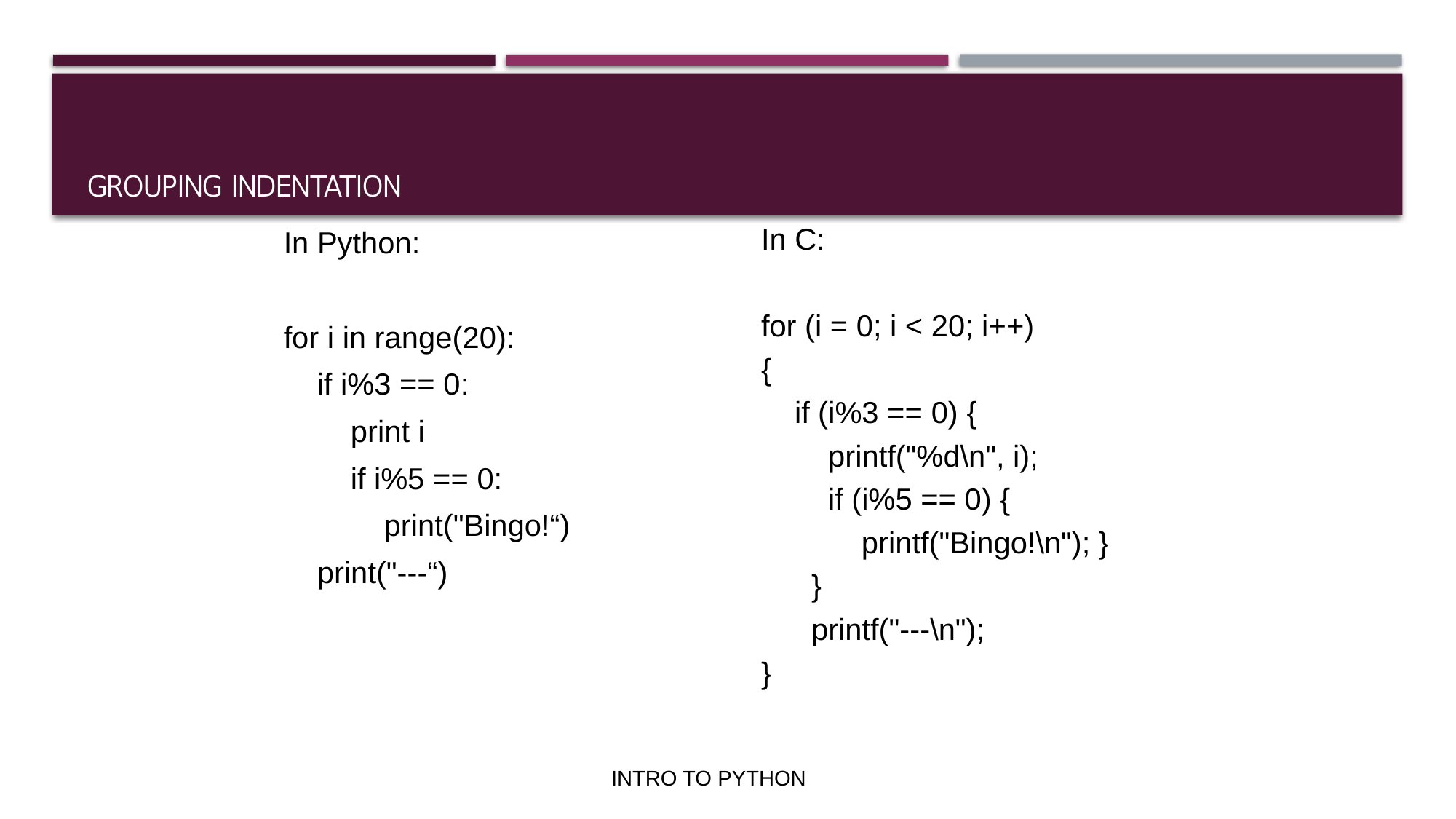

# Grouping Indentation
In Python:

for i in range(20):
    if i%3 == 0:
        print i
        if i%5 == 0:
            print("Bingo!“)
    print("---“)
In C:

for (i = 0; i < 20; i++)
{
    if (i%3 == 0) {
        printf("%d\n", i);
        if (i%5 == 0) {
            printf("Bingo!\n"); }
      }
      printf("---\n");
}
23
Intro to Python